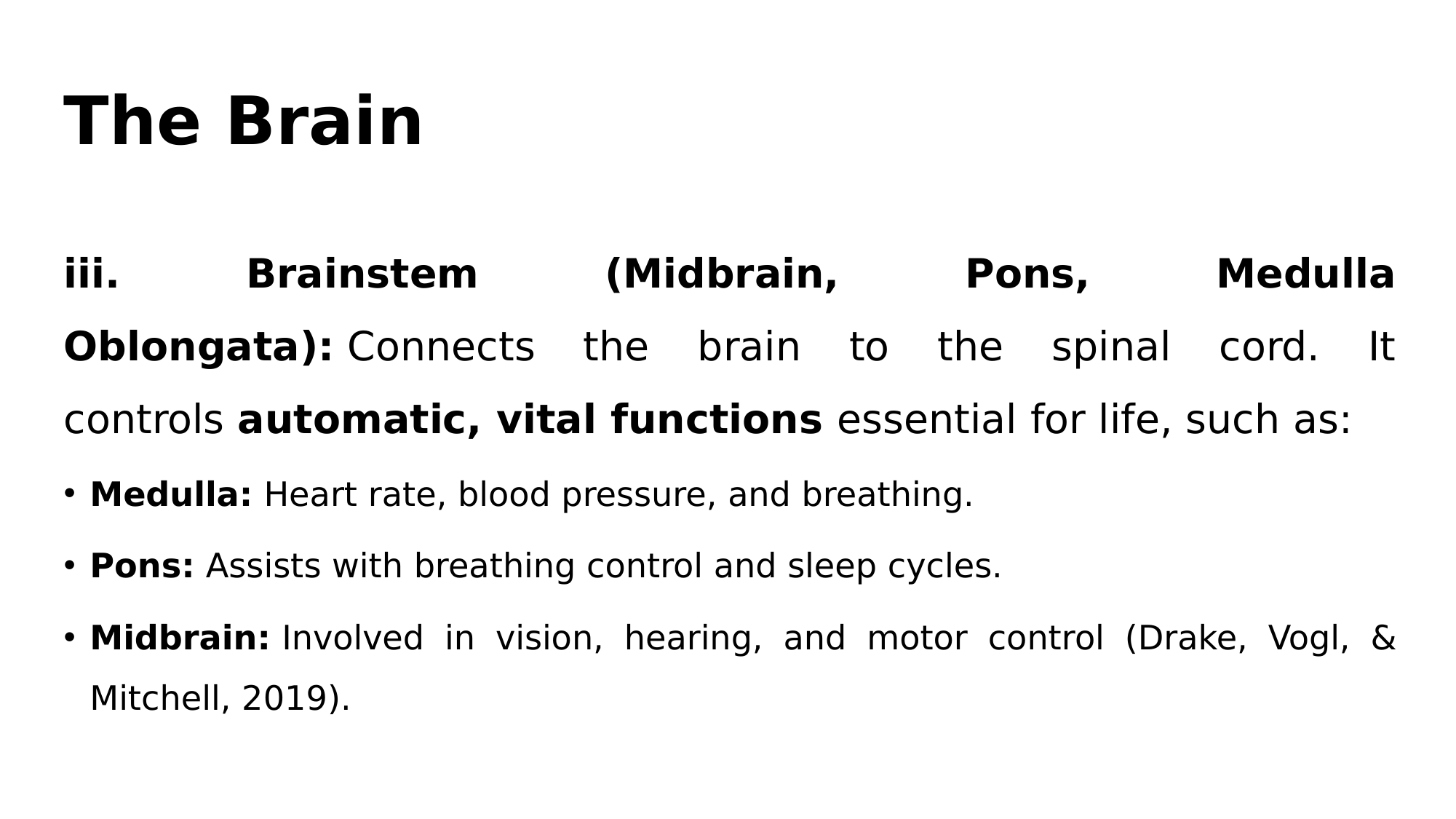

# The Brain
iii. Brainstem (Midbrain, Pons, Medulla Oblongata): Connects the brain to the spinal cord. It controls automatic, vital functions essential for life, such as:
Medulla: Heart rate, blood pressure, and breathing.
Pons: Assists with breathing control and sleep cycles.
Midbrain: Involved in vision, hearing, and motor control (Drake, Vogl, & Mitchell, 2019).